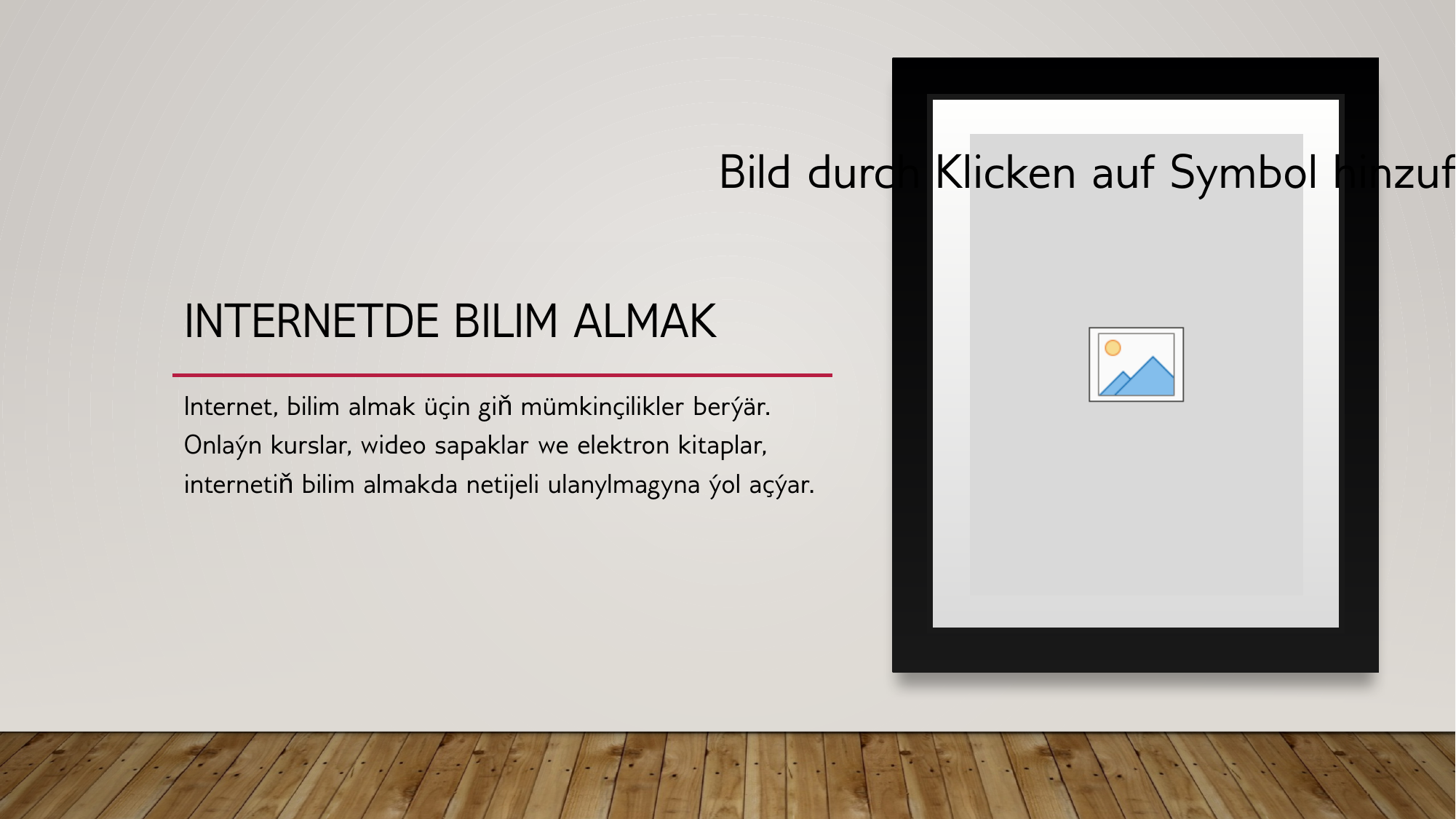

# Internetde bilim almak
Internet, bilim almak üçin giň mümkinçilikler berýär. Onlaýn kurslar, wideo sapaklar we elektron kitaplar, internetiň bilim almakda netijeli ulanylmagyna ýol açýar.